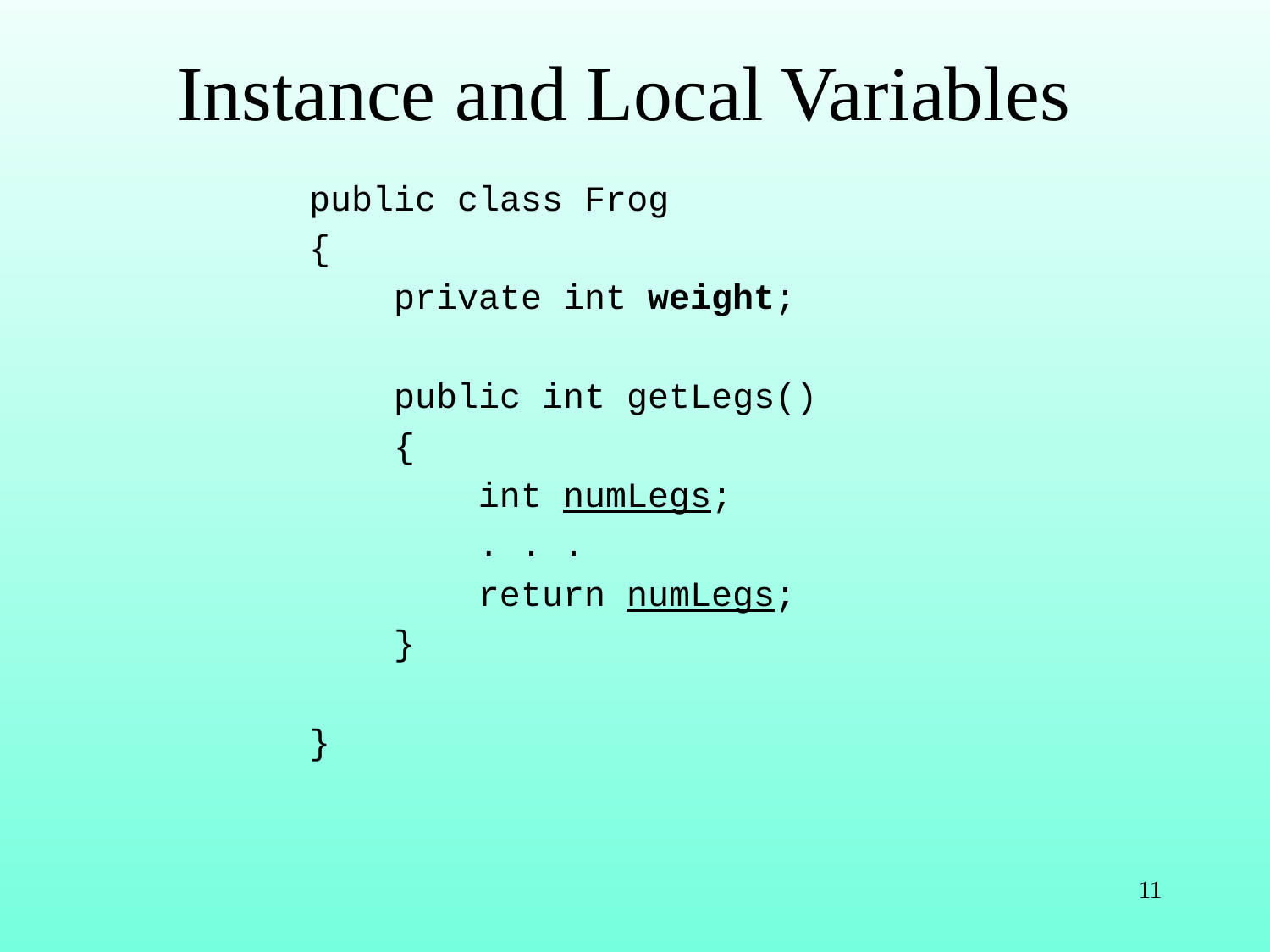

# Instance and Local Variables
public class Frog
{
    private int weight;

    public int getLegs()
    {
        int numLegs;
        . . .
        return numLegs;
    }

}
11